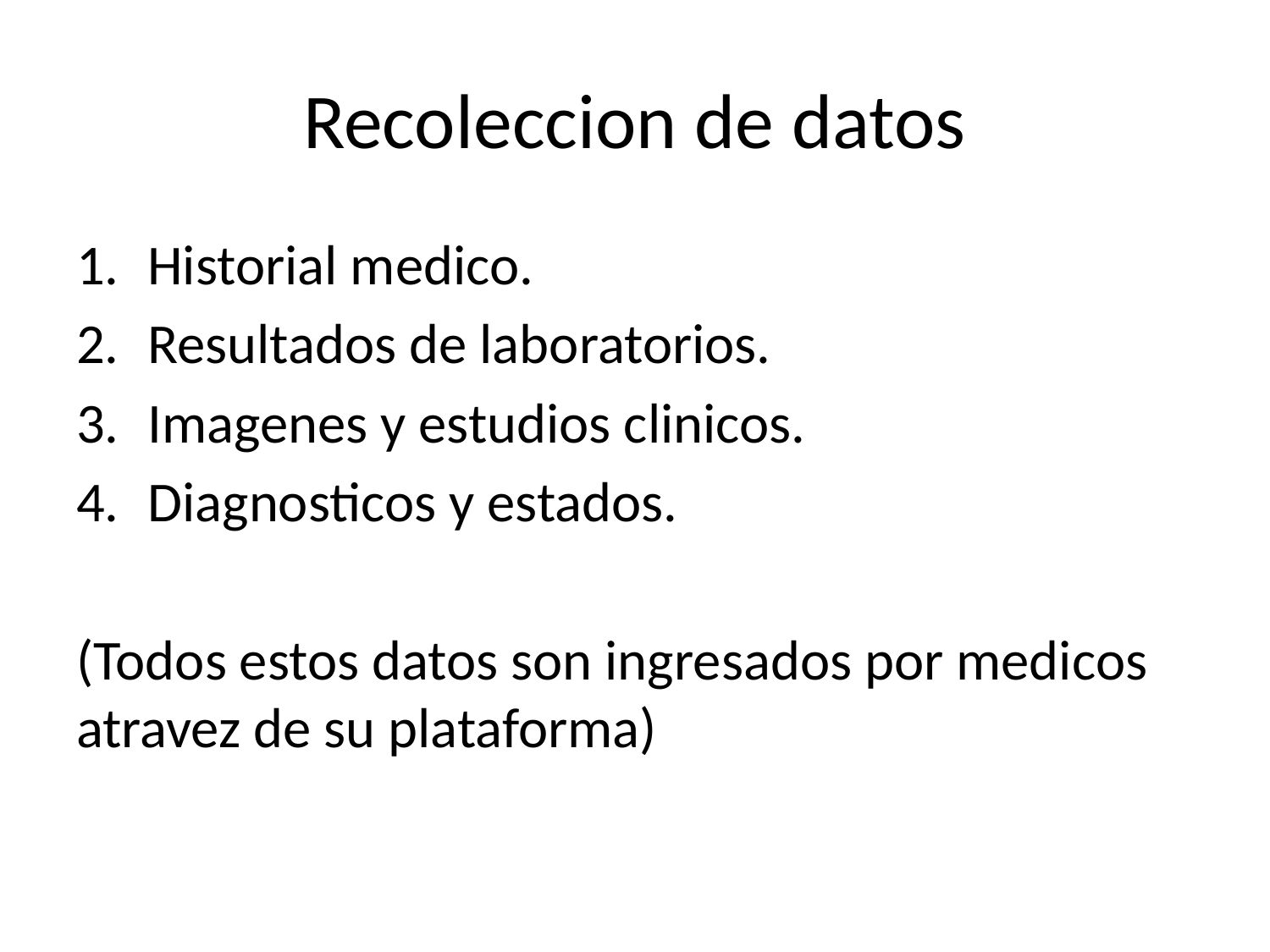

# Recoleccion de datos
Historial medico.
Resultados de laboratorios.
Imagenes y estudios clinicos.
Diagnosticos y estados.

(Todos estos datos son ingresados por medicos atravez de su plataforma)